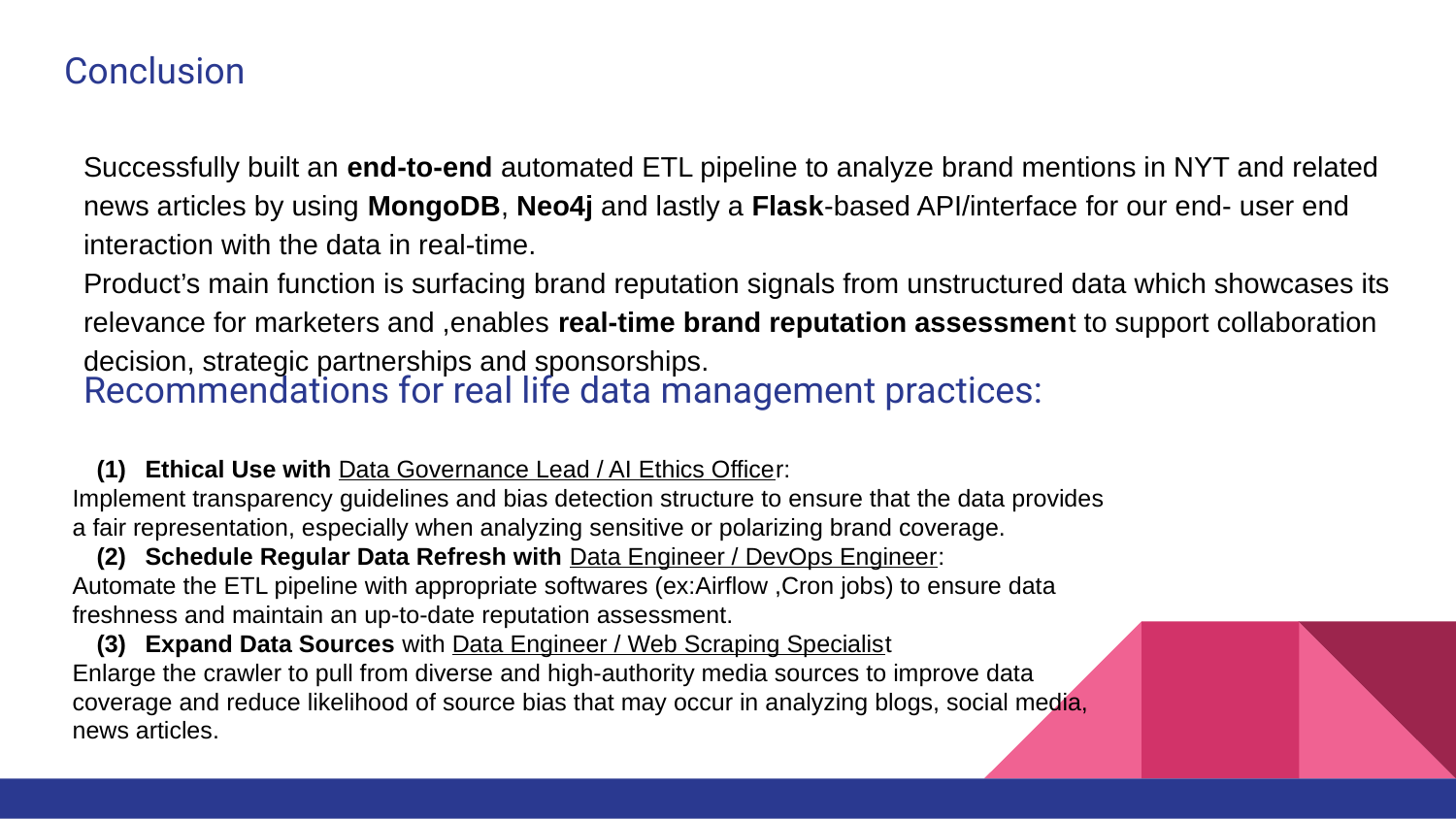

# Conclusion
Successfully built an end-to-end automated ETL pipeline to analyze brand mentions in NYT and related news articles by using MongoDB, Neo4j and lastly a Flask-based API/interface for our end- user end interaction with the data in real-time.
Product’s main function is surfacing brand reputation signals from unstructured data which showcases its relevance for marketers and ,enables real-time brand reputation assessment to support collaboration decision, strategic partnerships and sponsorships.

Recommendations for real life data management practices:
Ethical Use with Data Governance Lead / AI Ethics Officer:
Implement transparency guidelines and bias detection structure to ensure that the data provides a fair representation, especially when analyzing sensitive or polarizing brand coverage.
Schedule Regular Data Refresh with Data Engineer / DevOps Engineer:
Automate the ETL pipeline with appropriate softwares (ex:Airflow ,Cron jobs) to ensure data freshness and maintain an up-to-date reputation assessment.
Expand Data Sources with Data Engineer / Web Scraping Specialist
Enlarge the crawler to pull from diverse and high-authority media sources to improve data coverage and reduce likelihood of source bias that may occur in analyzing blogs, social media, news articles.